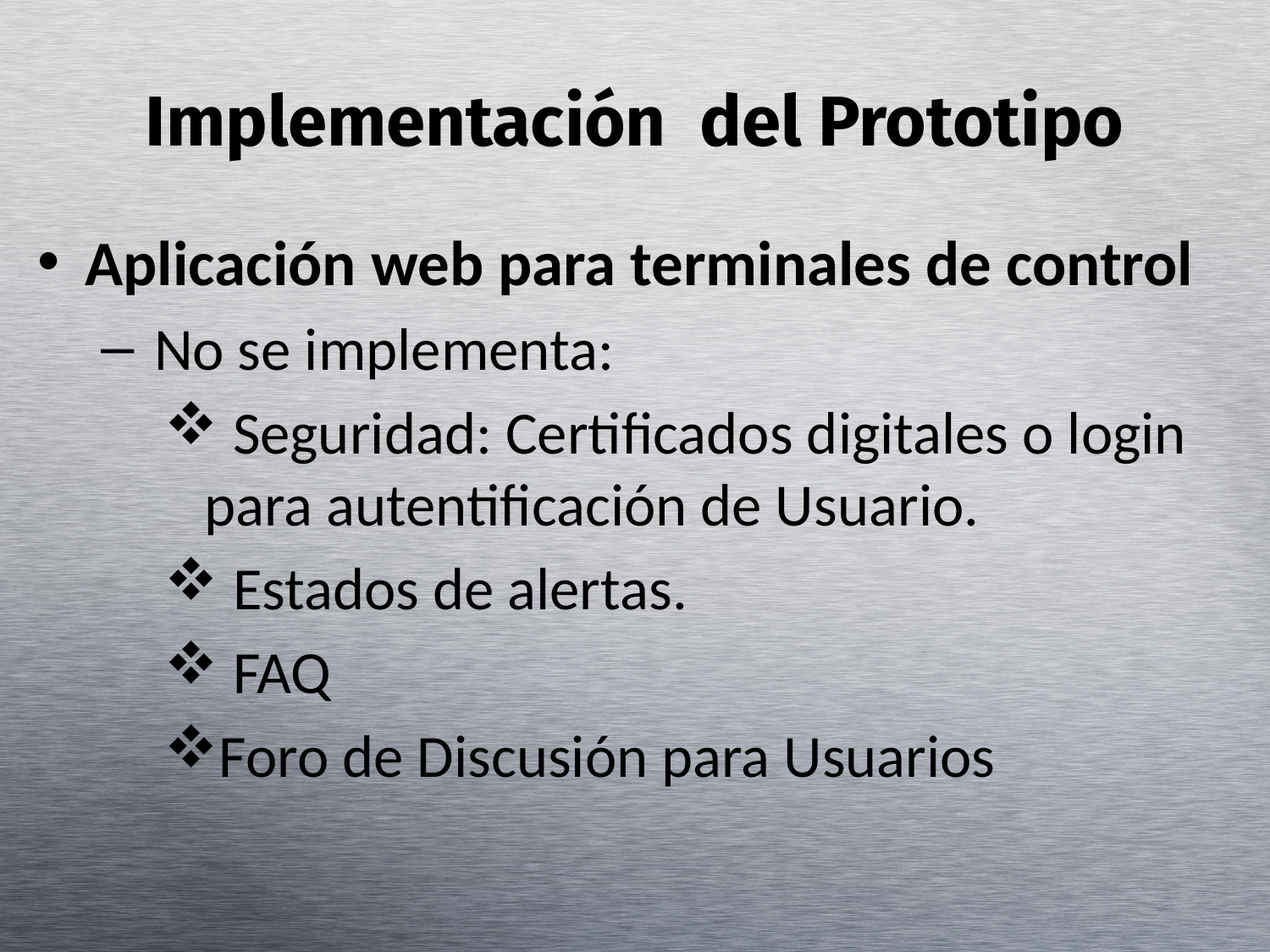

Implementación  del Prototipo
Aplicación web para terminales de control
 No se implementa:
 Seguridad: Certificados digitales o login para autentificación de Usuario.
 Estados de alertas.
 FAQ
Foro de Discusión para Usuarios